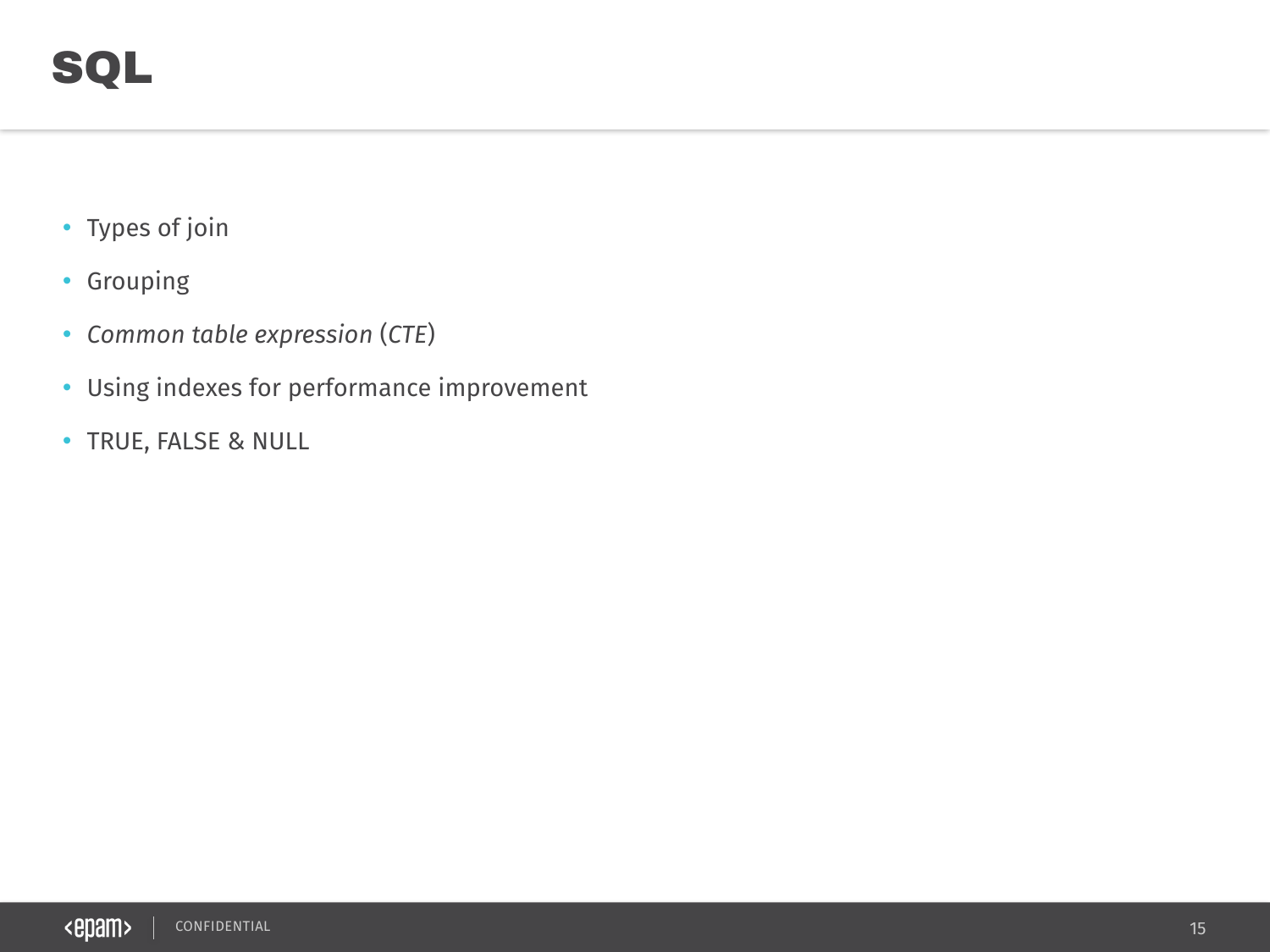

SQL
Types of join
Grouping
Common table expression (CTE)
Using indexes for performance improvement
TRUE, FALSE & NULL